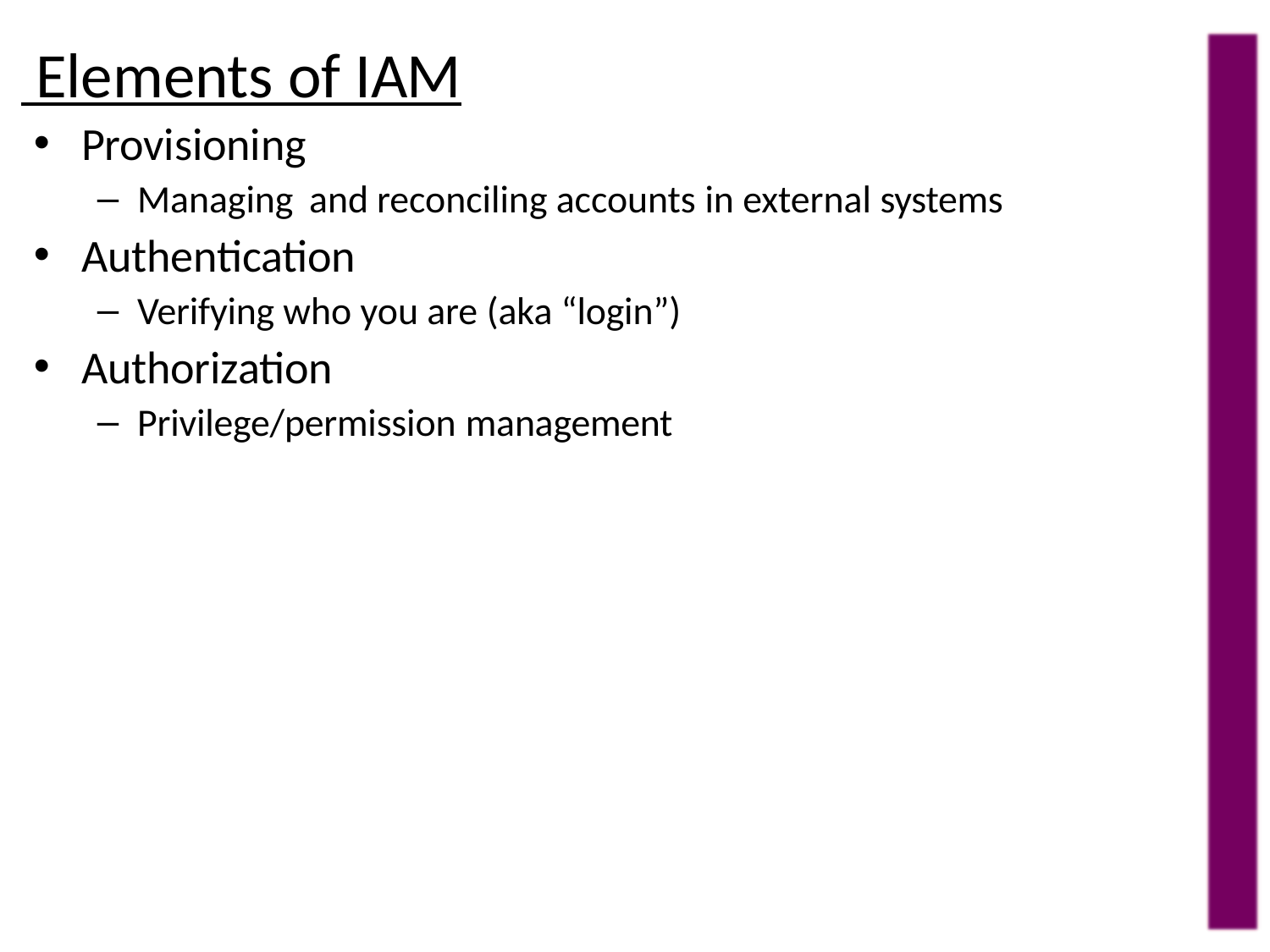

# Elements of IAM
Provisioning
Managing and reconciling accounts in external systems
Authentication
Verifying who you are (aka “login”)
Authorization
Privilege/permission management

8